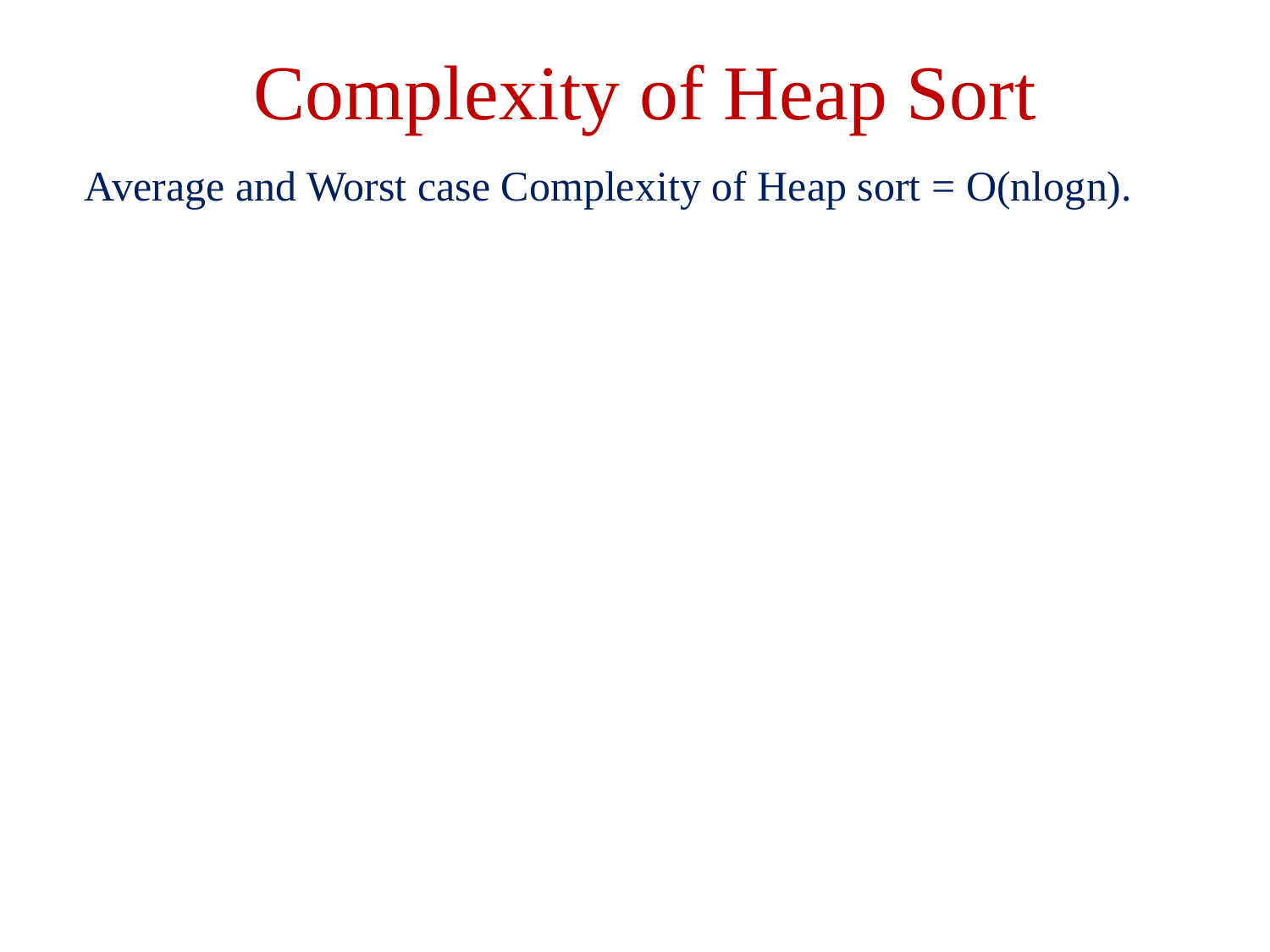

# Complexity of Heap Sort
Average and Worst case Complexity of Heap sort = O(nlogn).